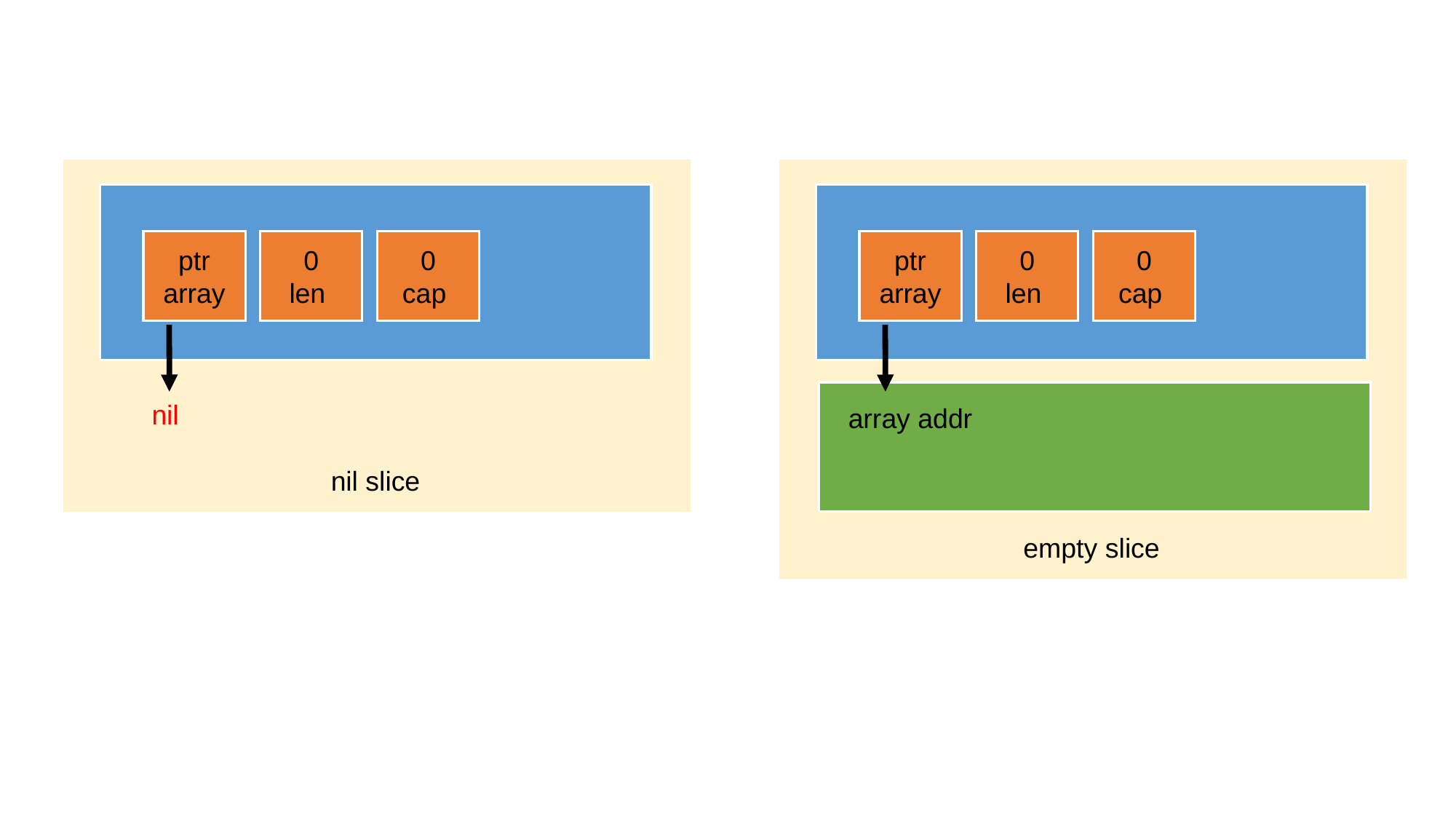

ptr
array
0
len
0
cap
ptr
array
0
len
0
cap
nil

array addr
nil slice
empty slice